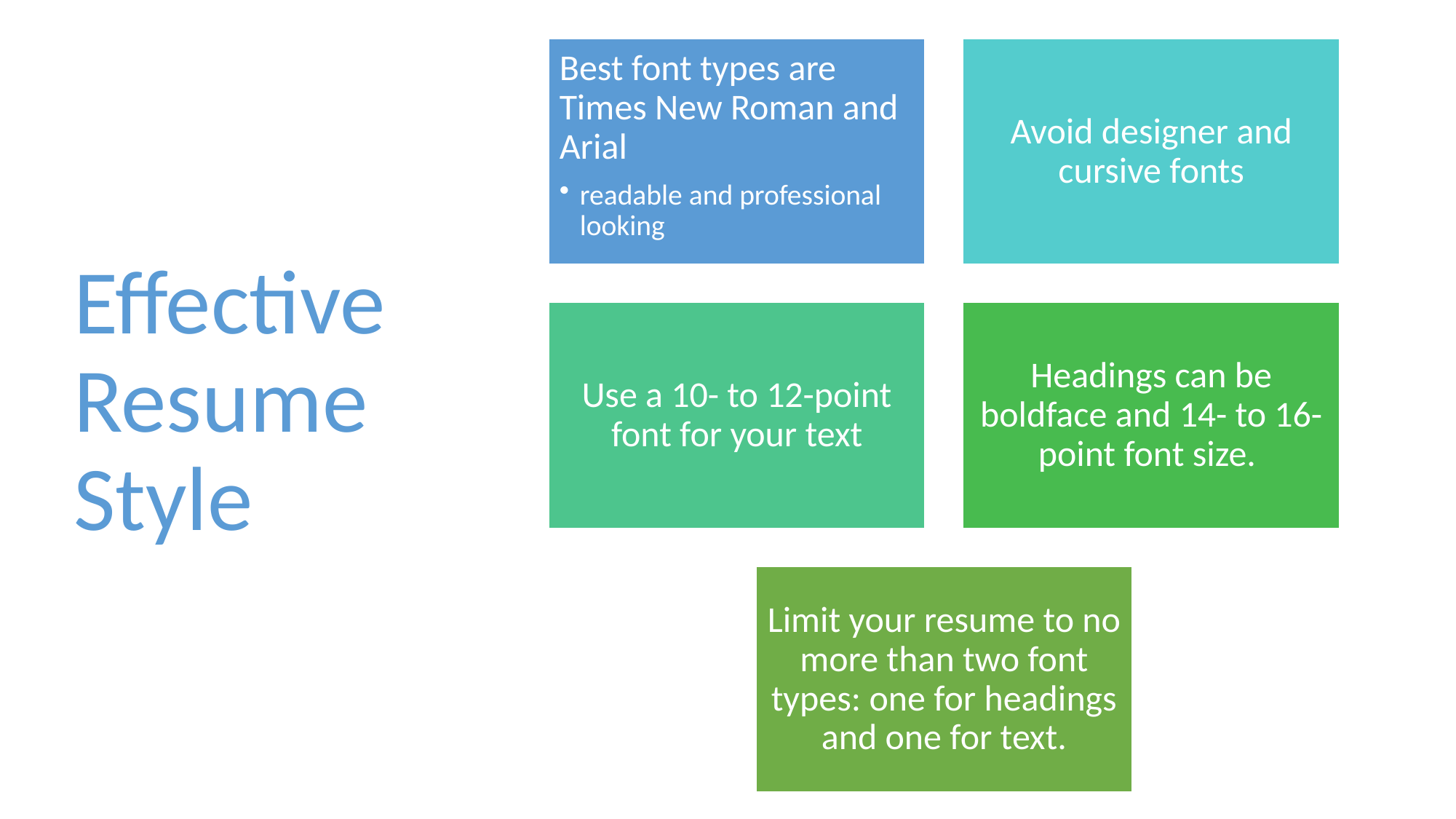

Best font types are Times New Roman and Arial
readable and professional looking
Avoid designer and cursive fonts
Use a 10- to 12-point font for your text
Headings can be boldface and 14- to 16-point font size.
Limit your resume to no more than two font types: one for headings and one for text.
# Effective Resume Style